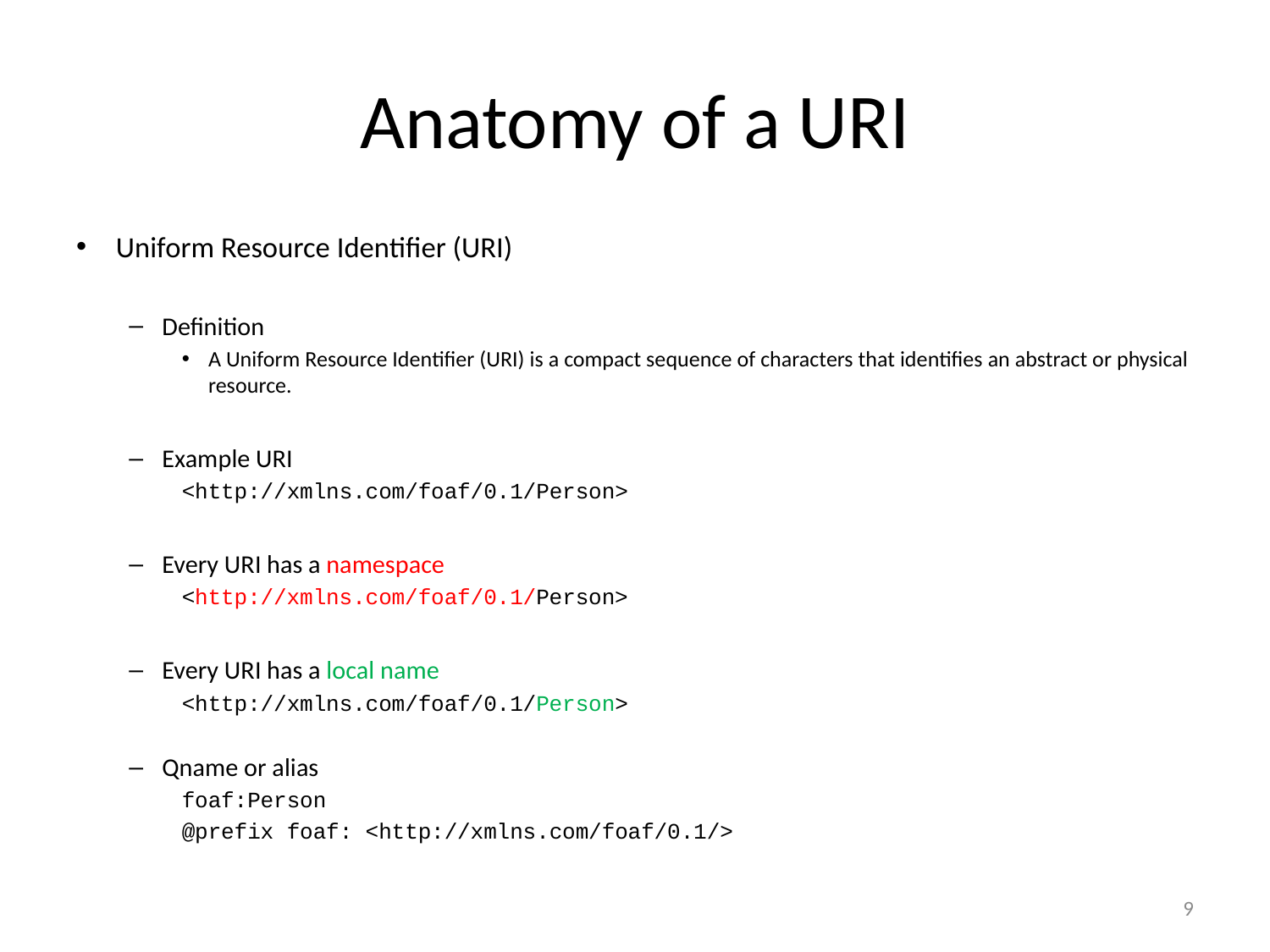

# Anatomy of a URI
Uniform Resource Identifier (URI)

Definition
A Uniform Resource Identifier (URI) is a compact sequence of characters that identifies an abstract or physical resource.

Example URI
<http://xmlns.com/foaf/0.1/Person>

Every URI has a namespace
<http://xmlns.com/foaf/0.1/Person>

Every URI has a local name
<http://xmlns.com/foaf/0.1/Person>

Qname or alias
foaf:Person
@prefix foaf: <http://xmlns.com/foaf/0.1/>
9